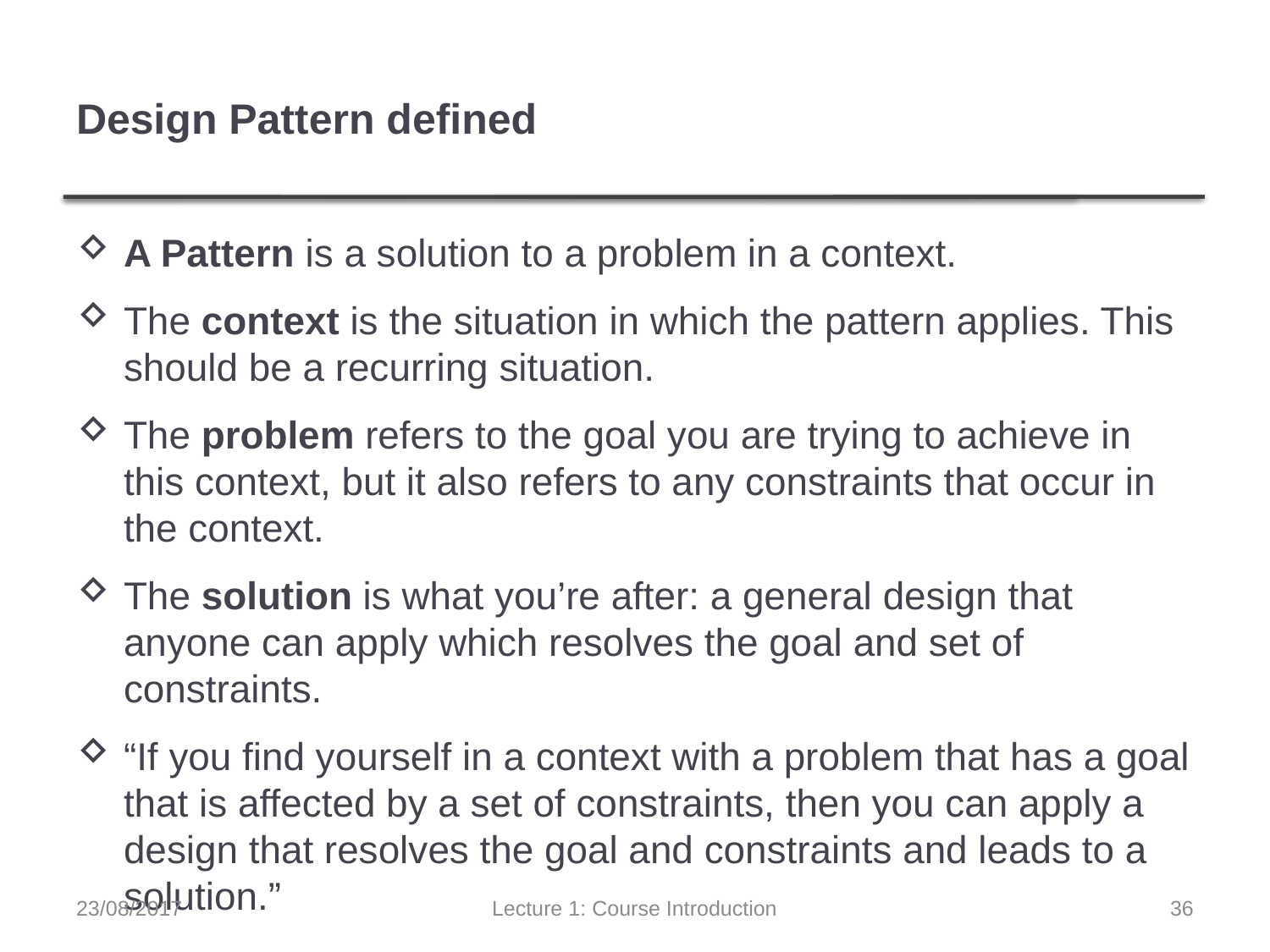

# Design Pattern defined
A Pattern is a solution to a problem in a context.
The context is the situation in which the pattern applies. This should be a recurring situation.
The problem refers to the goal you are trying to achieve in this context, but it also refers to any constraints that occur in the context.
The solution is what you’re after: a general design that anyone can apply which resolves the goal and set of constraints.
“If you find yourself in a context with a problem that has a goal that is affected by a set of constraints, then you can apply a design that resolves the goal and constraints and leads to a solution.”

23/08/2017
Lecture 1: Course Introduction
36